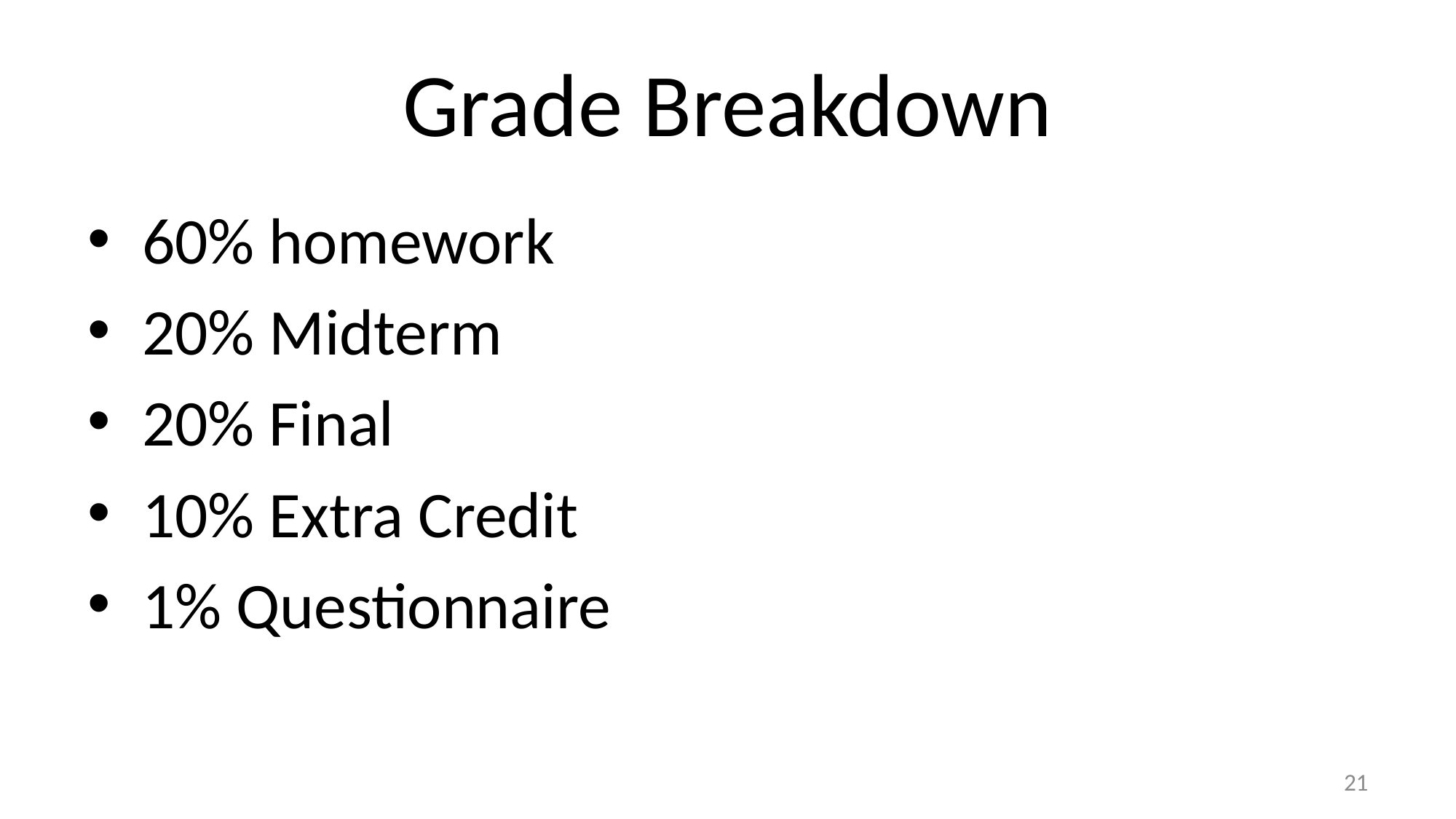

# Grade Breakdown
60% homework
20% Midterm
20% Final
10% Extra Credit
1% Questionnaire
21